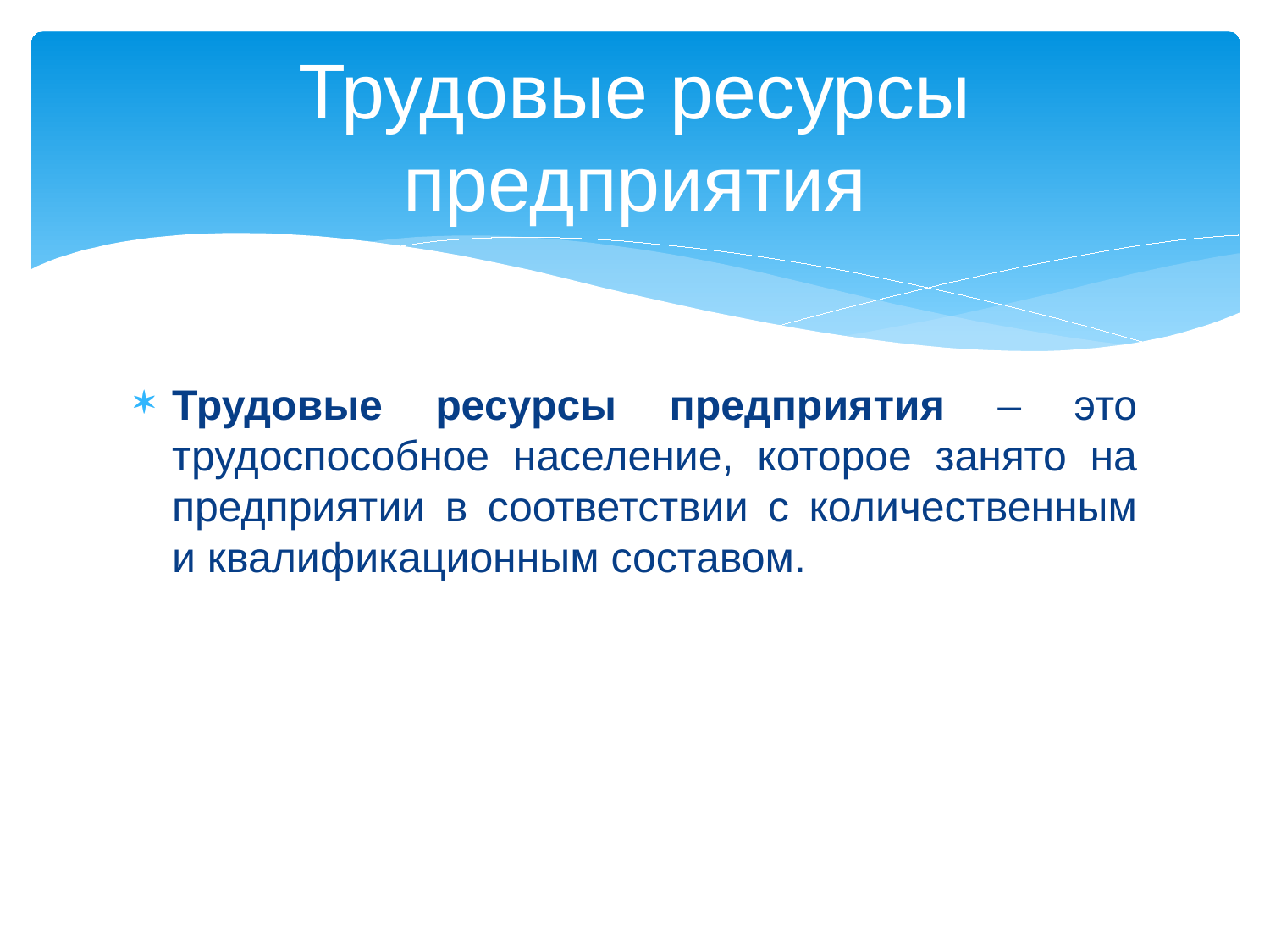

# Трудовые ресурсы предприятия
Трудовые ресурсы предприятия – это трудоспособное население, которое занято на предприятии в соответствии с количественным и квалификационным составом.